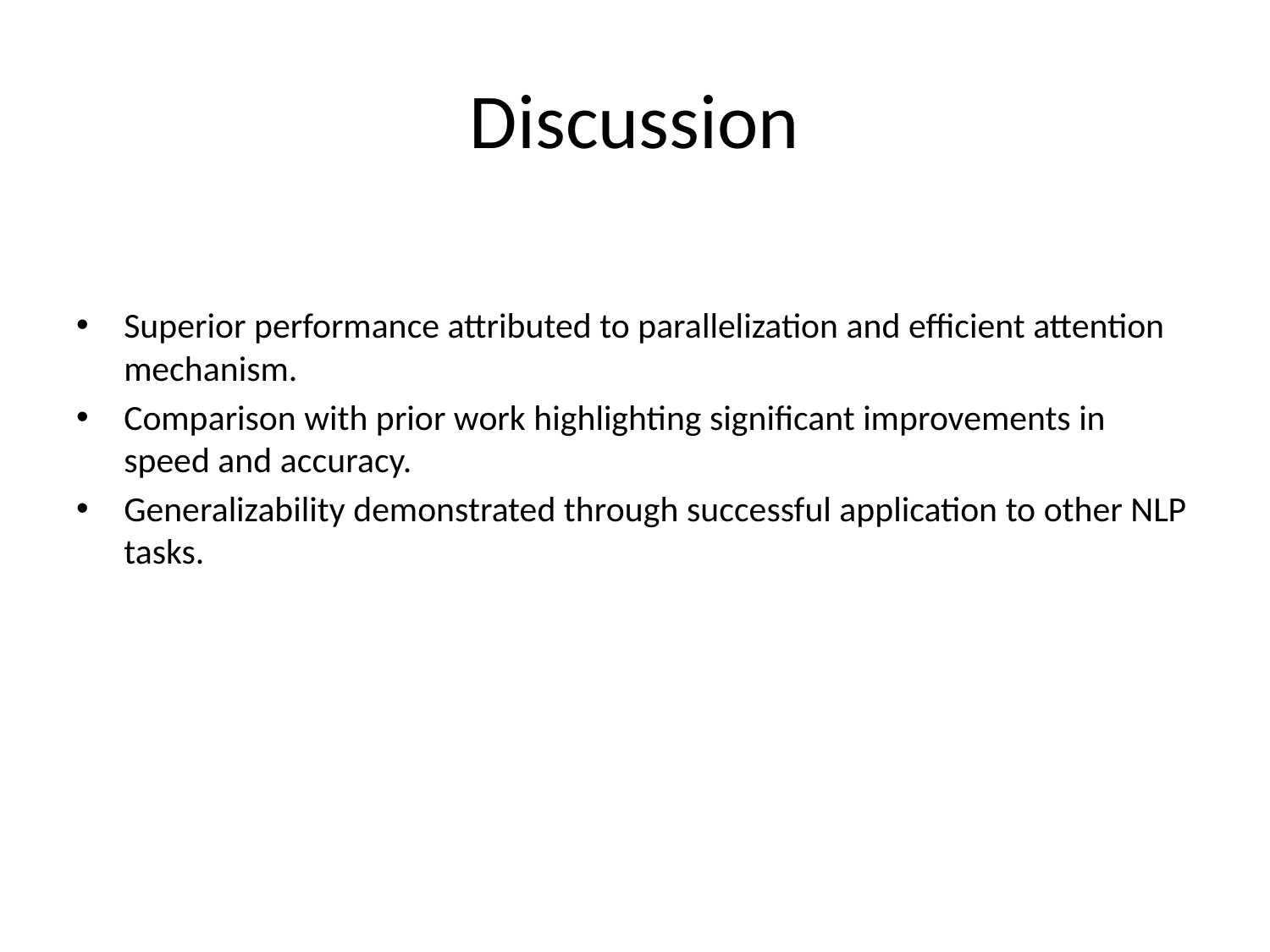

# Discussion

Superior performance attributed to parallelization and efficient attention mechanism.
Comparison with prior work highlighting significant improvements in speed and accuracy.
Generalizability demonstrated through successful application to other NLP tasks.